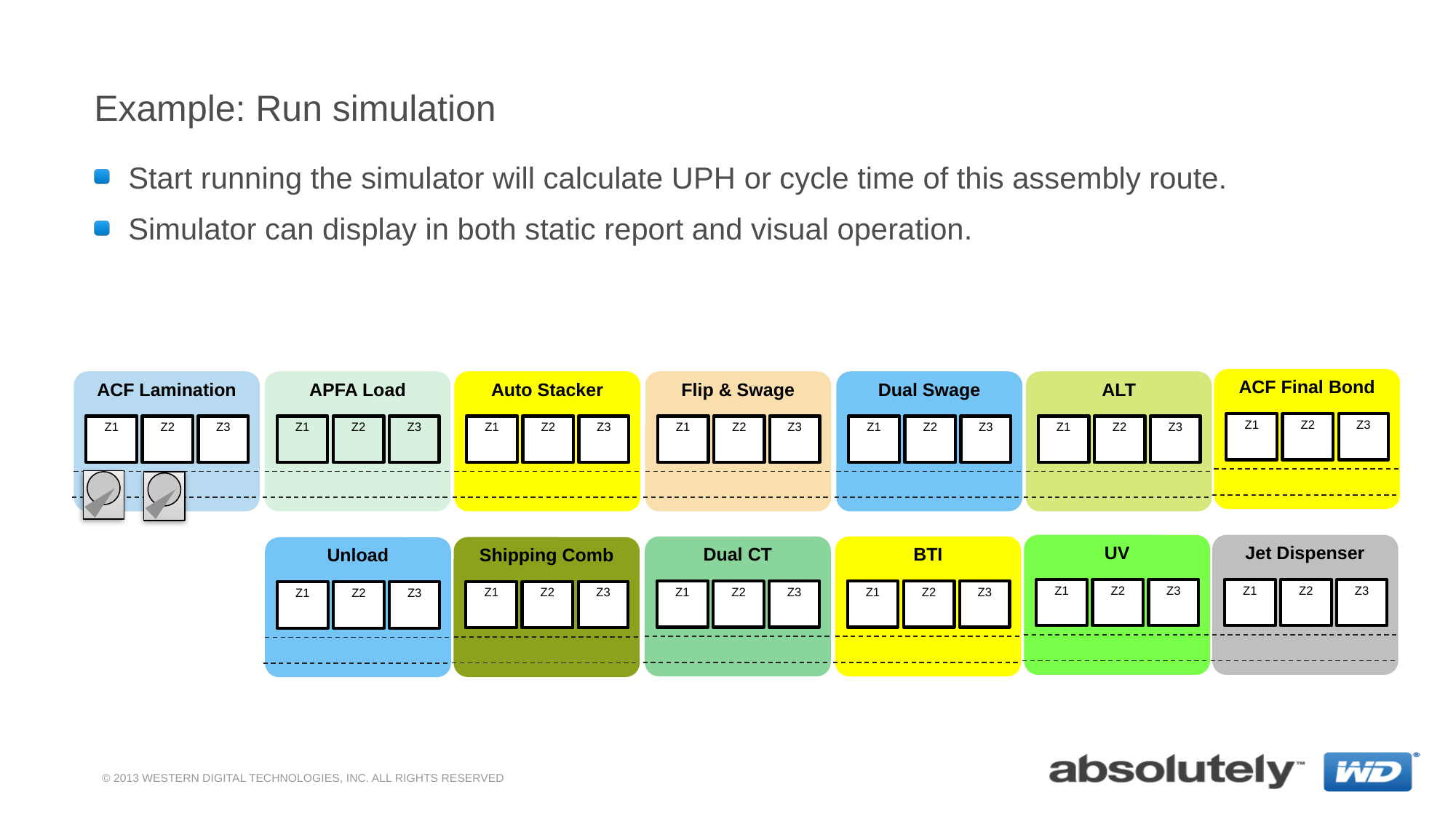

# Example: Run simulation
Start running the simulator will calculate UPH or cycle time of this assembly route.
Simulator can display in both static report and visual operation.
ACF Final Bond
Z1
Z2
Z3
ACF Lamination
Z1
Z2
Z3
APFA Load
Z1
Z2
Z3
Auto Stacker
Z1
Z2
Z3
Flip & Swage
Z1
Z2
Z3
Dual Swage
Z1
Z2
Z3
ALT
Z1
Z2
Z3

UV
Z1
Z2
Z3
Jet Dispenser
Z1
Z2
Z3
Dual CT
Z1
Z2
Z3
BTI
Z1
Z2
Z3
Shipping Comb
Z1
Z2
Z3
Unload
Z1
Z2
Z3